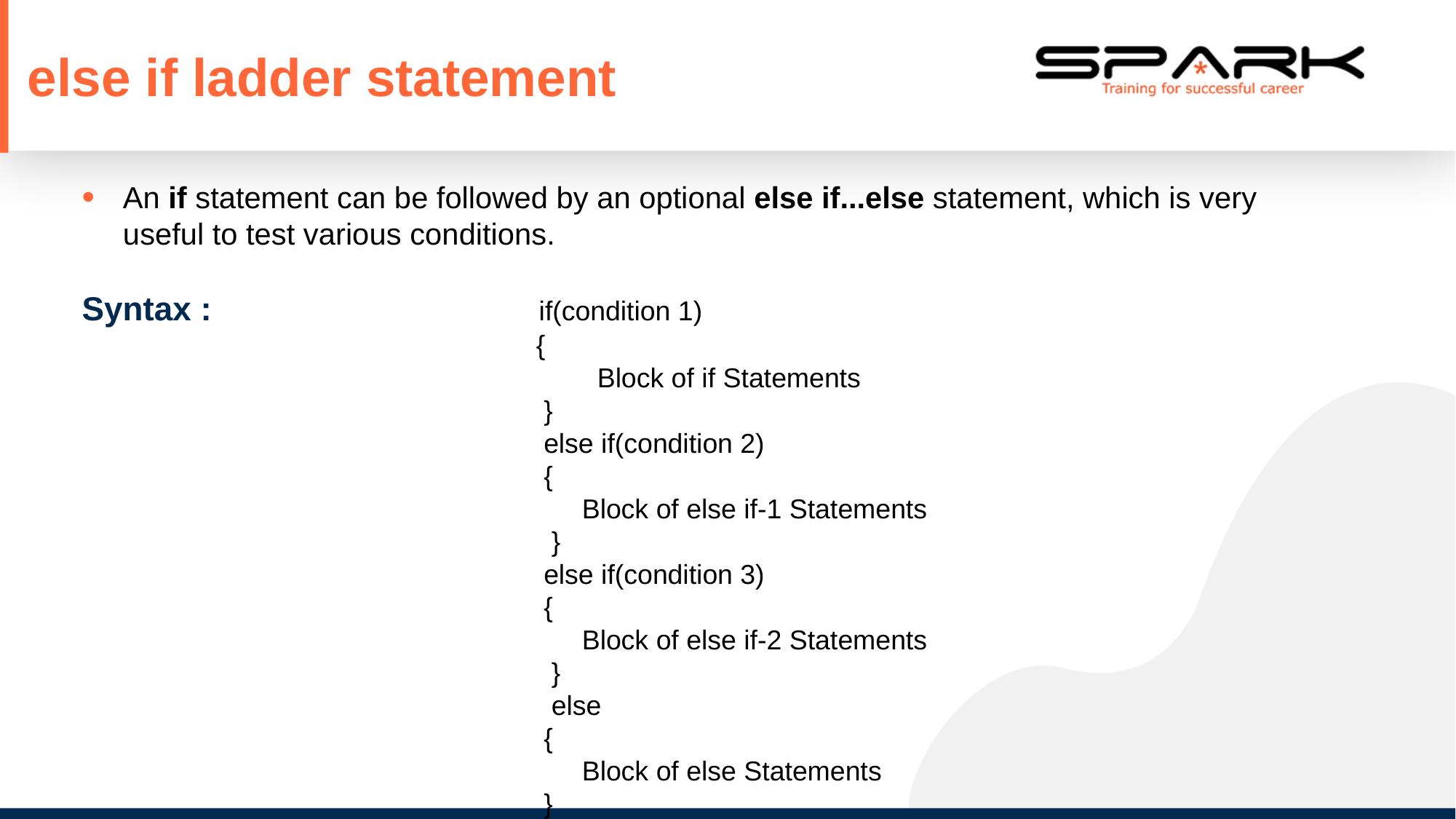

else if ladder statement
An if statement can be followed by an optional else if...else statement, which is very useful to test various conditions.

Syntax :                                           if(condition 1)
                      {
                              Block of if Statements
                       }
                       else if(condition 2)
                       {
                            Block of else if-1 Statements
                        }
                       else if(condition 3)
                       {
                            Block of else if-2 Statements
                        }
                        else
                       {
                            Block of else Statements
                       }